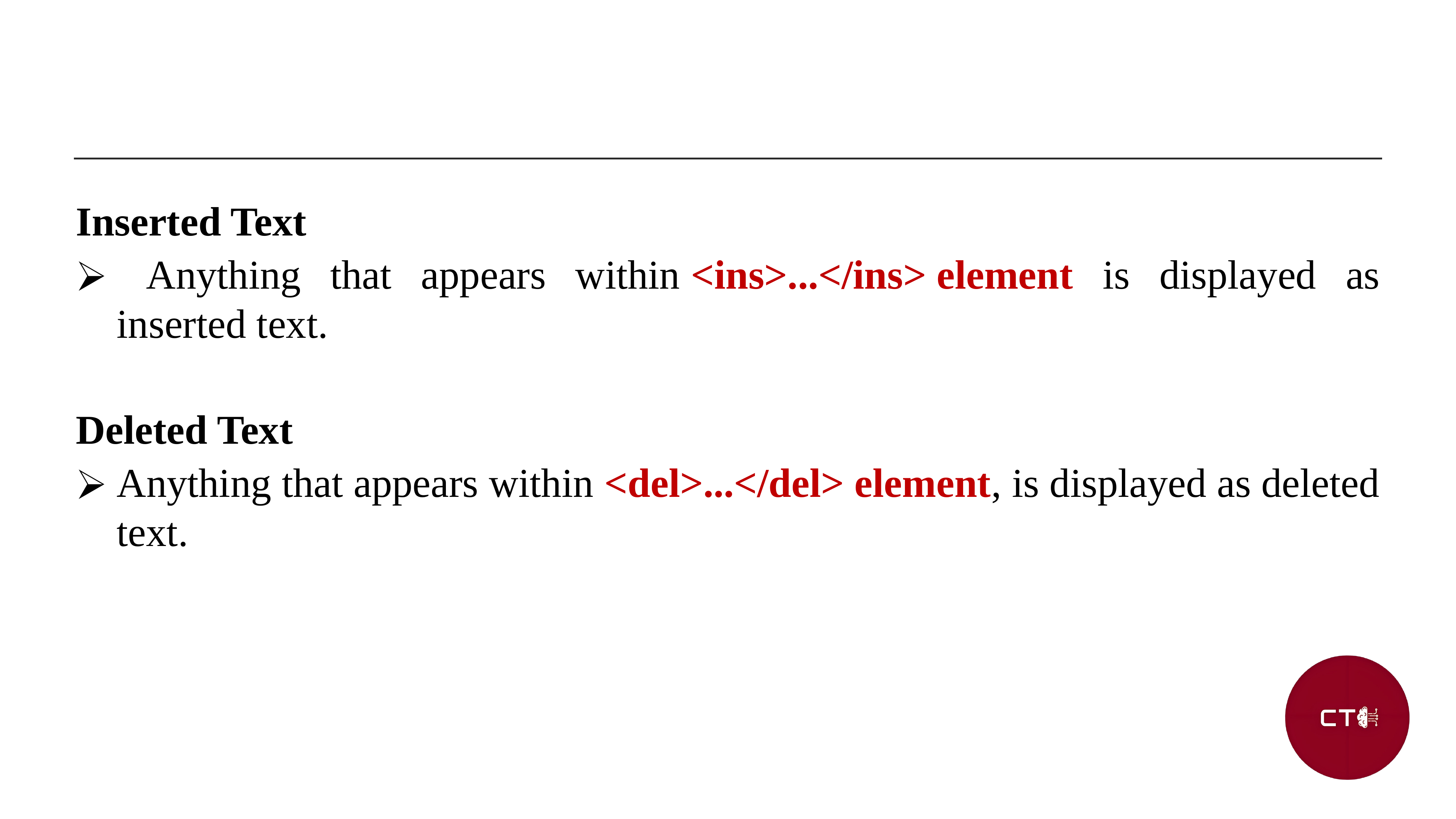

Inserted Text
 Anything that appears within <ins>...</ins> element is displayed as inserted text.

Deleted Text
Anything that appears within <del>...</del> element, is displayed as deleted text.